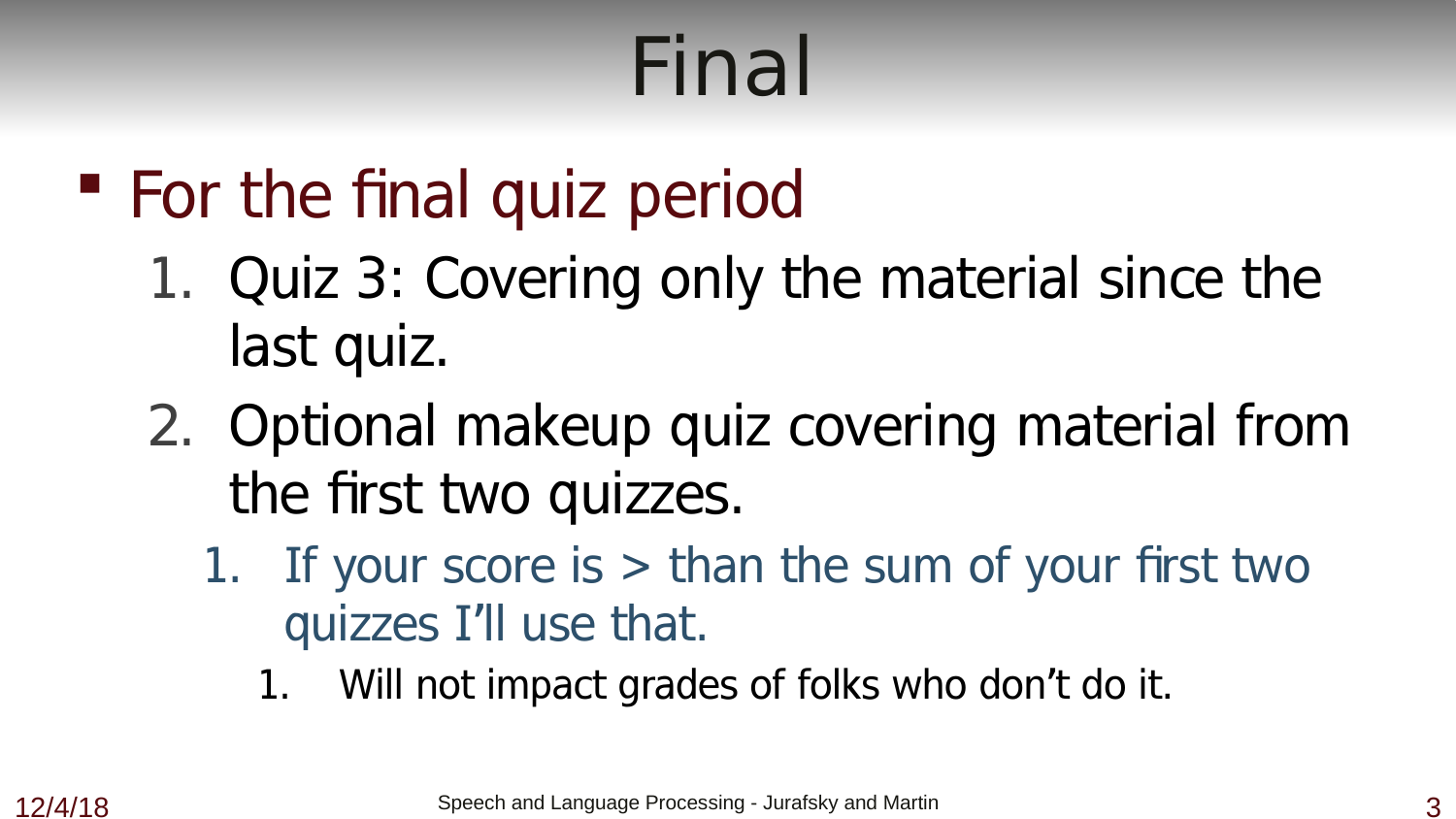

# Final
For the final quiz period
Quiz 3: Covering only the material since the last quiz.
Optional makeup quiz covering material from the first two quizzes.
If your score is > than the sum of your first two quizzes I’ll use that.
Will not impact grades of folks who don’t do it.
12/4/18
                                         Speech and Language Processing - Jurafsky and Martin
3